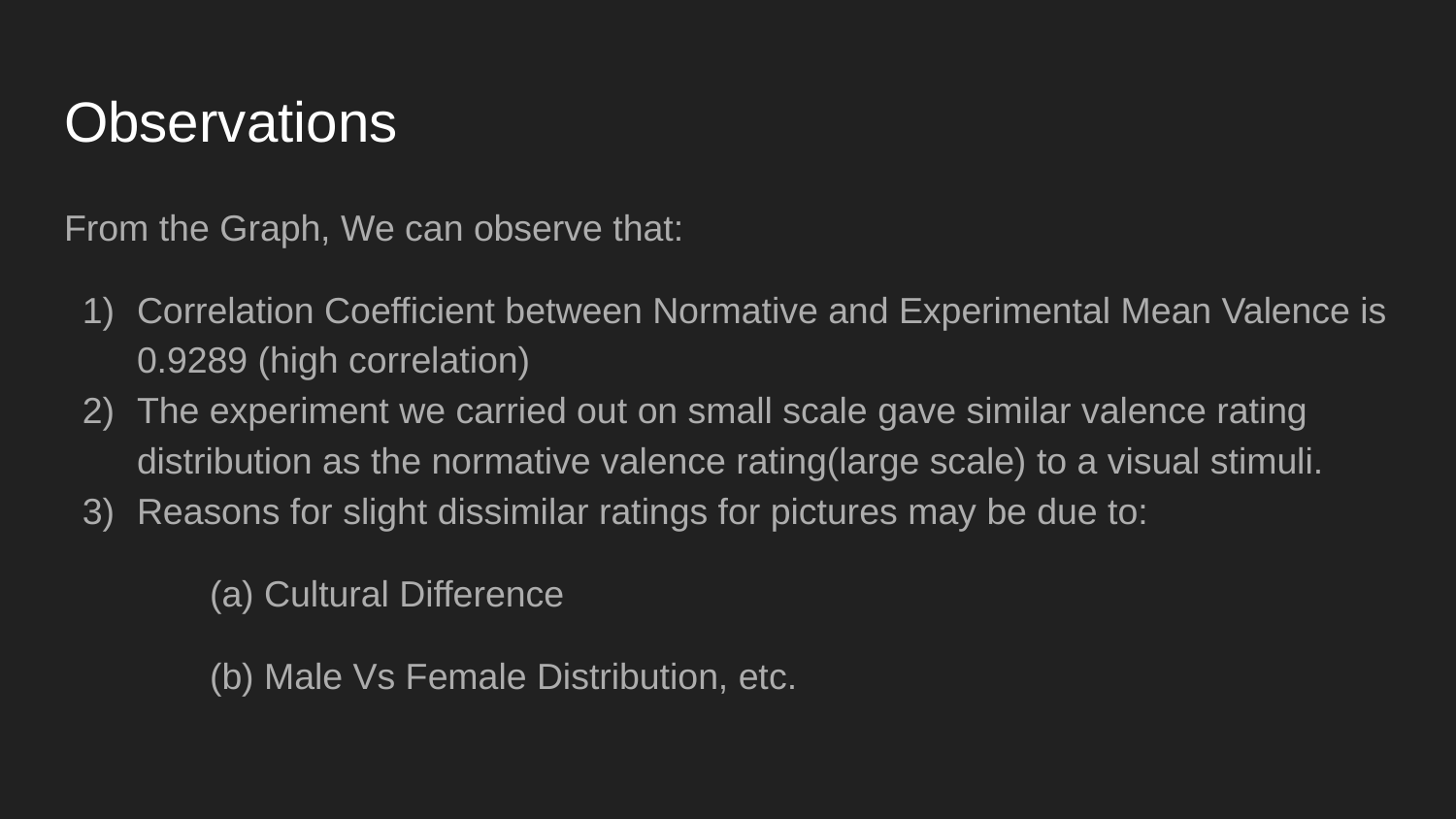

# Observations
From the Graph, We can observe that:
Correlation Coefficient between Normative and Experimental Mean Valence is 0.9289 (high correlation)
The experiment we carried out on small scale gave similar valence rating distribution as the normative valence rating(large scale) to a visual stimuli.
Reasons for slight dissimilar ratings for pictures may be due to:
(a) Cultural Difference
(b) Male Vs Female Distribution, etc.